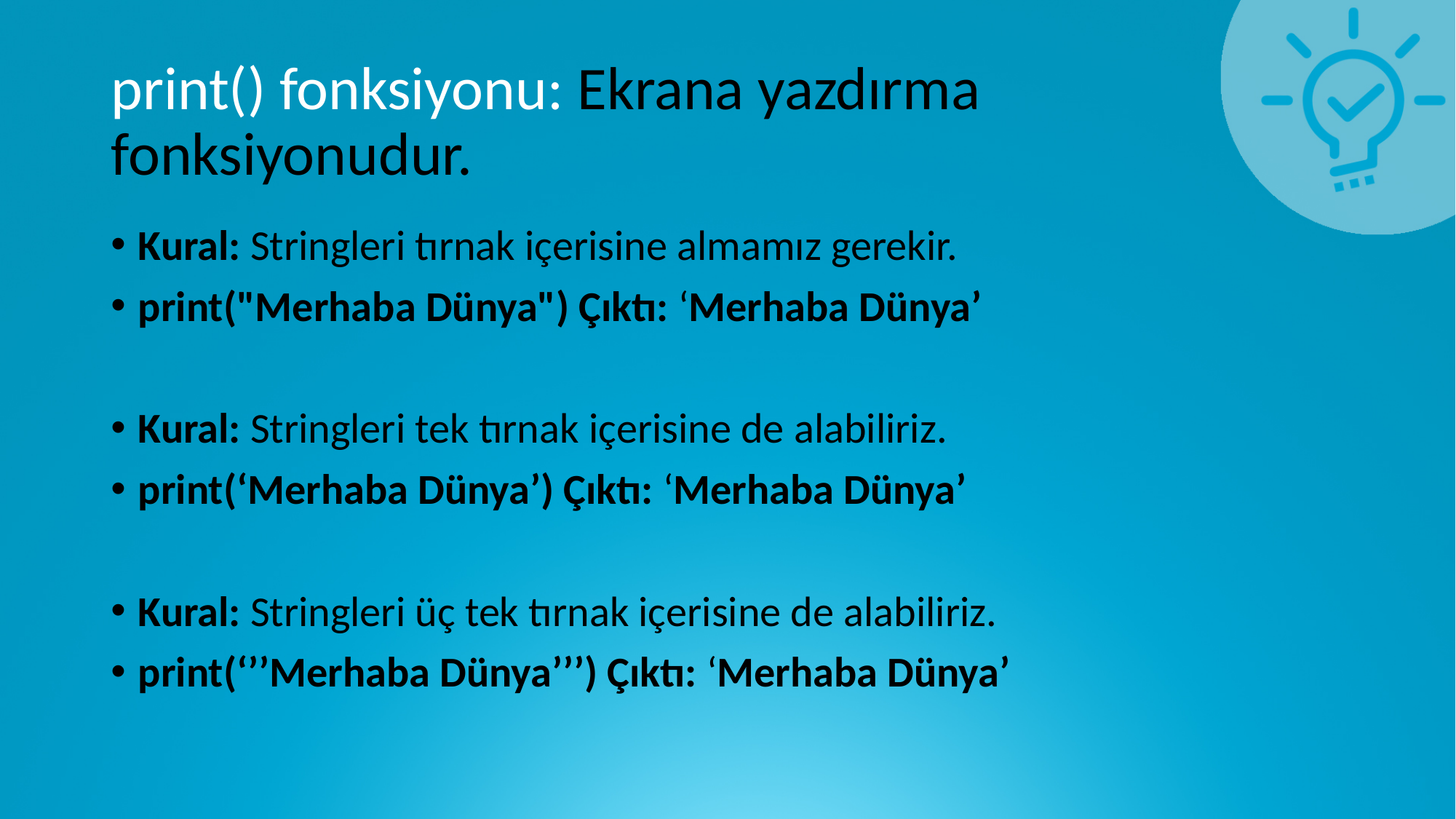

# print() fonksiyonu: Ekrana yazdırma fonksiyonudur.
Kural: Stringleri tırnak içerisine almamız gerekir.
print("Merhaba Dünya") Çıktı: ‘Merhaba Dünya’

Kural: Stringleri tek tırnak içerisine de alabiliriz.
print(‘Merhaba Dünya’) Çıktı: ‘Merhaba Dünya’

Kural: Stringleri üç tek tırnak içerisine de alabiliriz.
print(‘’’Merhaba Dünya’’’) Çıktı: ‘Merhaba Dünya’